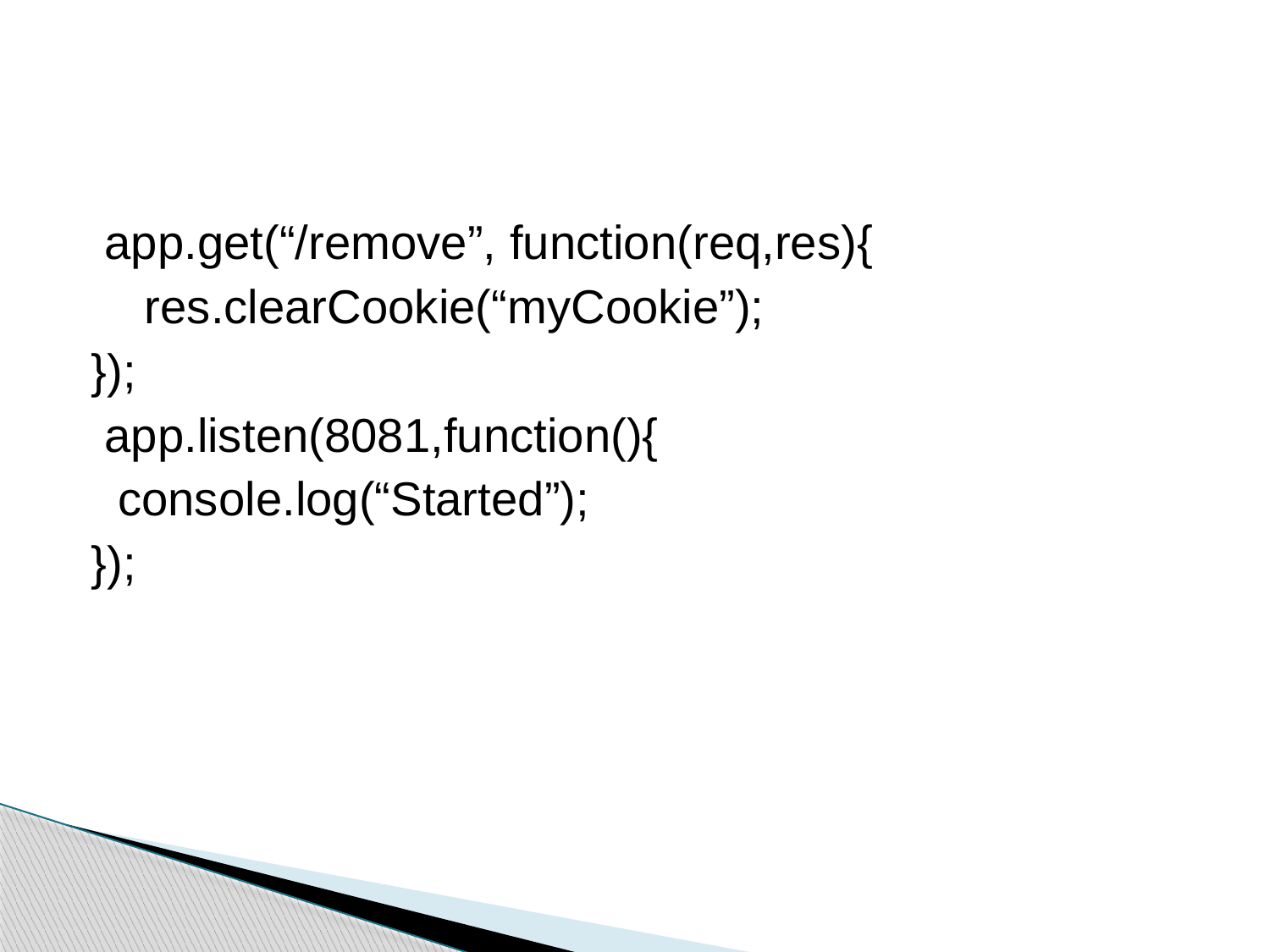

#
 app.get(“/remove”, function(req,res){
    res.clearCookie(“myCookie”);
});
 app.listen(8081,function(){
  console.log(“Started”);
});